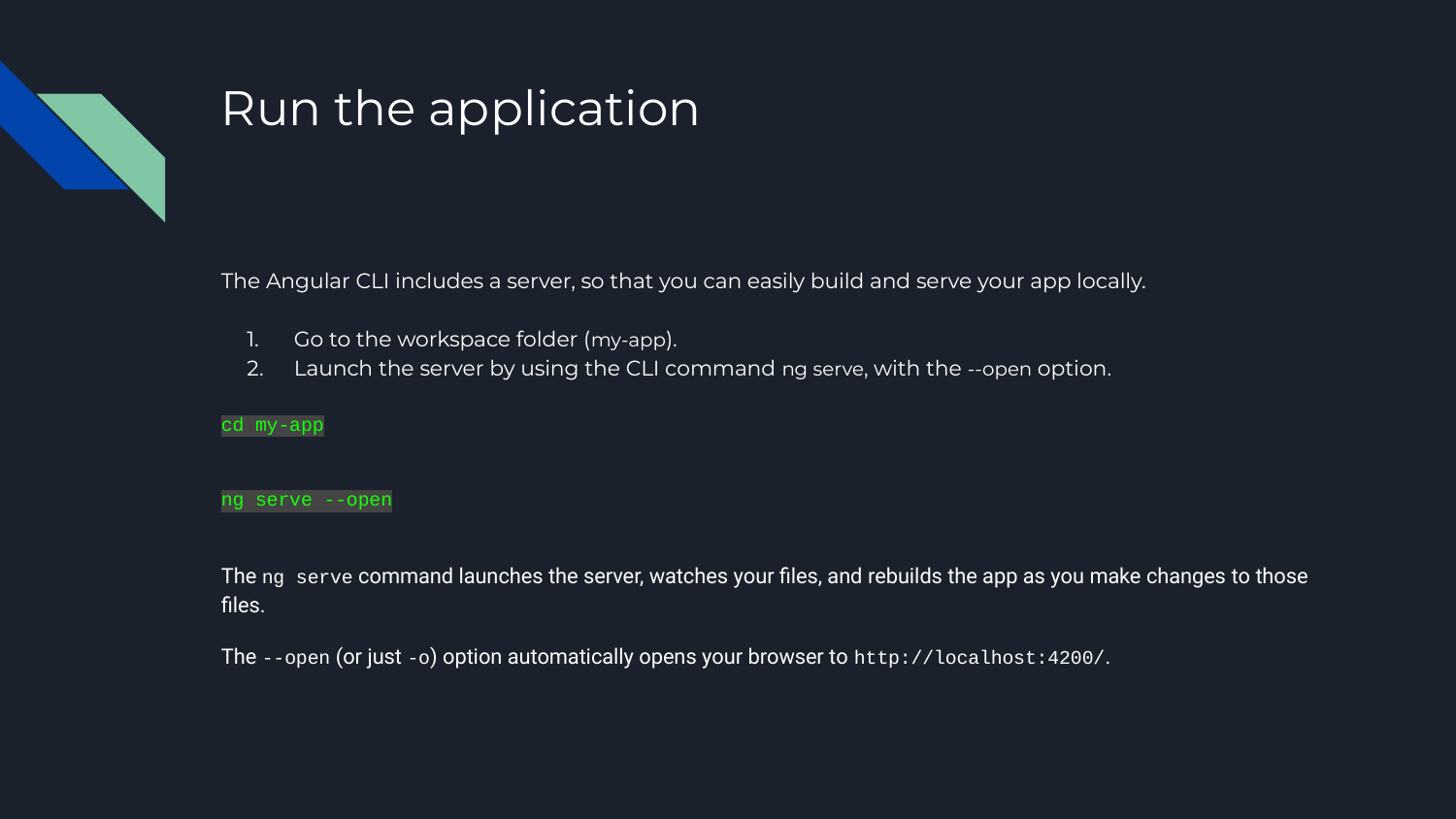

# Run the application
The Angular CLI includes a server, so that you can easily build and serve your app locally.
Go to the workspace folder (my-app).
Launch the server by using the CLI command ng serve, with the --open option.
cd my-app
ng serve --open
The ng serve command launches the server, watches your files, and rebuilds the app as you make changes to those files.
The --open (or just -o) option automatically opens your browser to http://localhost:4200/.